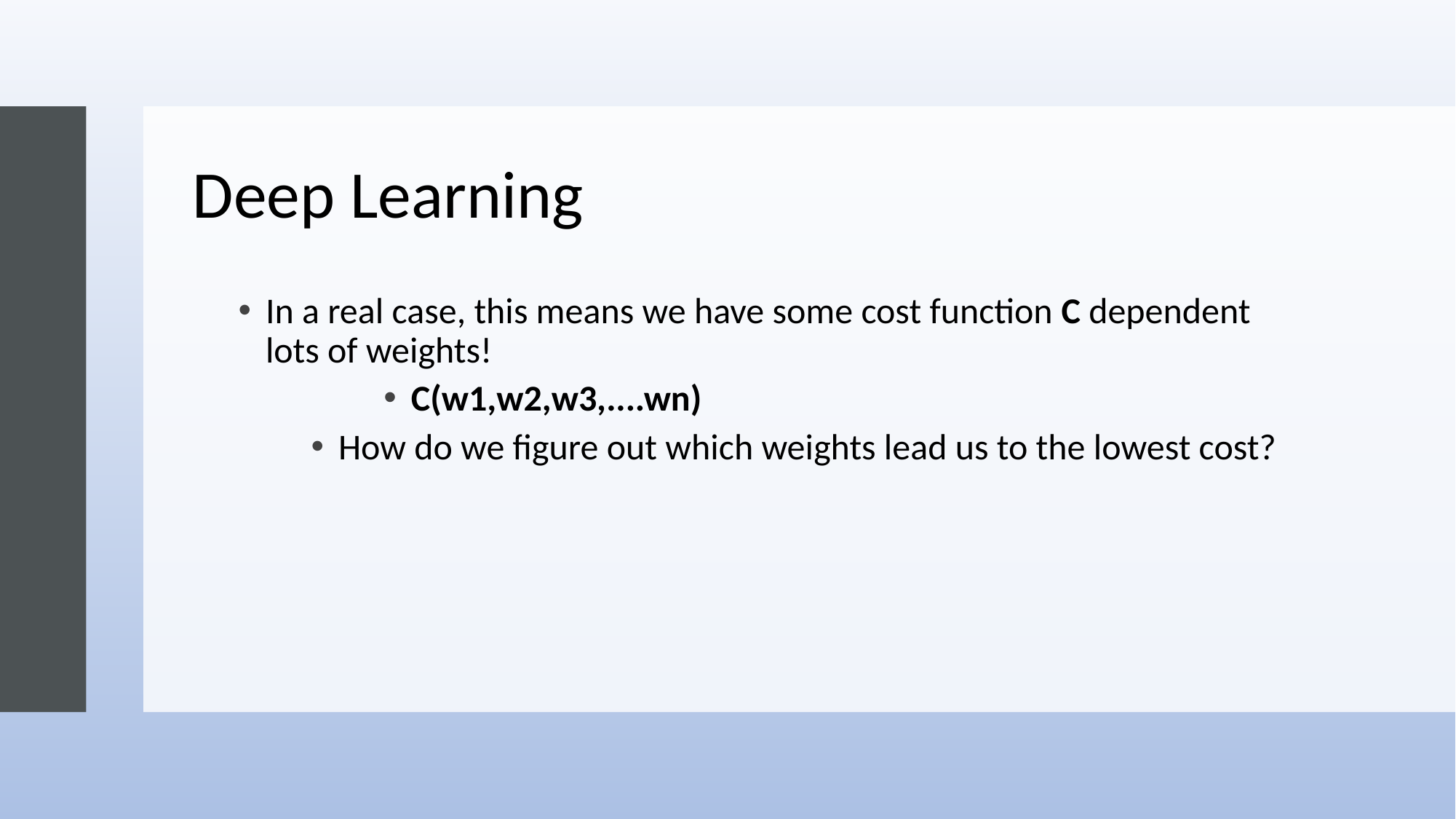

# Deep Learning
In a real case, this means we have some cost function C dependent lots of weights!
C(w1,w2,w3,....wn)
How do we figure out which weights lead us to the lowest cost?